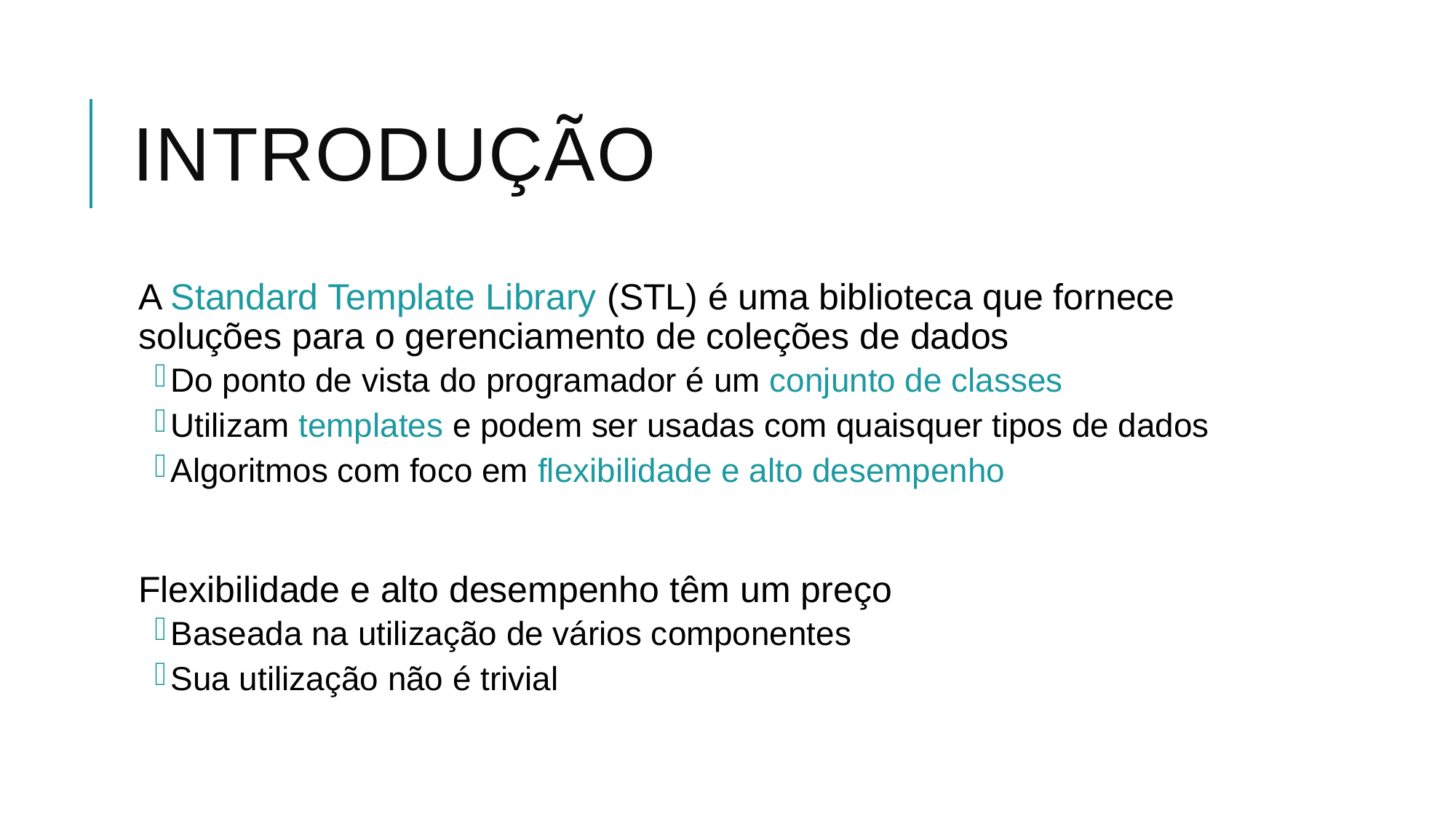

# Introdução
A Standard Template Library (STL) é uma biblioteca que fornece soluções para o gerenciamento de coleções de dados
Do ponto de vista do programador é um conjunto de classes
Utilizam templates e podem ser usadas com quaisquer tipos de dados
Algoritmos com foco em flexibilidade e alto desempenho

Flexibilidade e alto desempenho têm um preço
Baseada na utilização de vários componentes
Sua utilização não é trivial